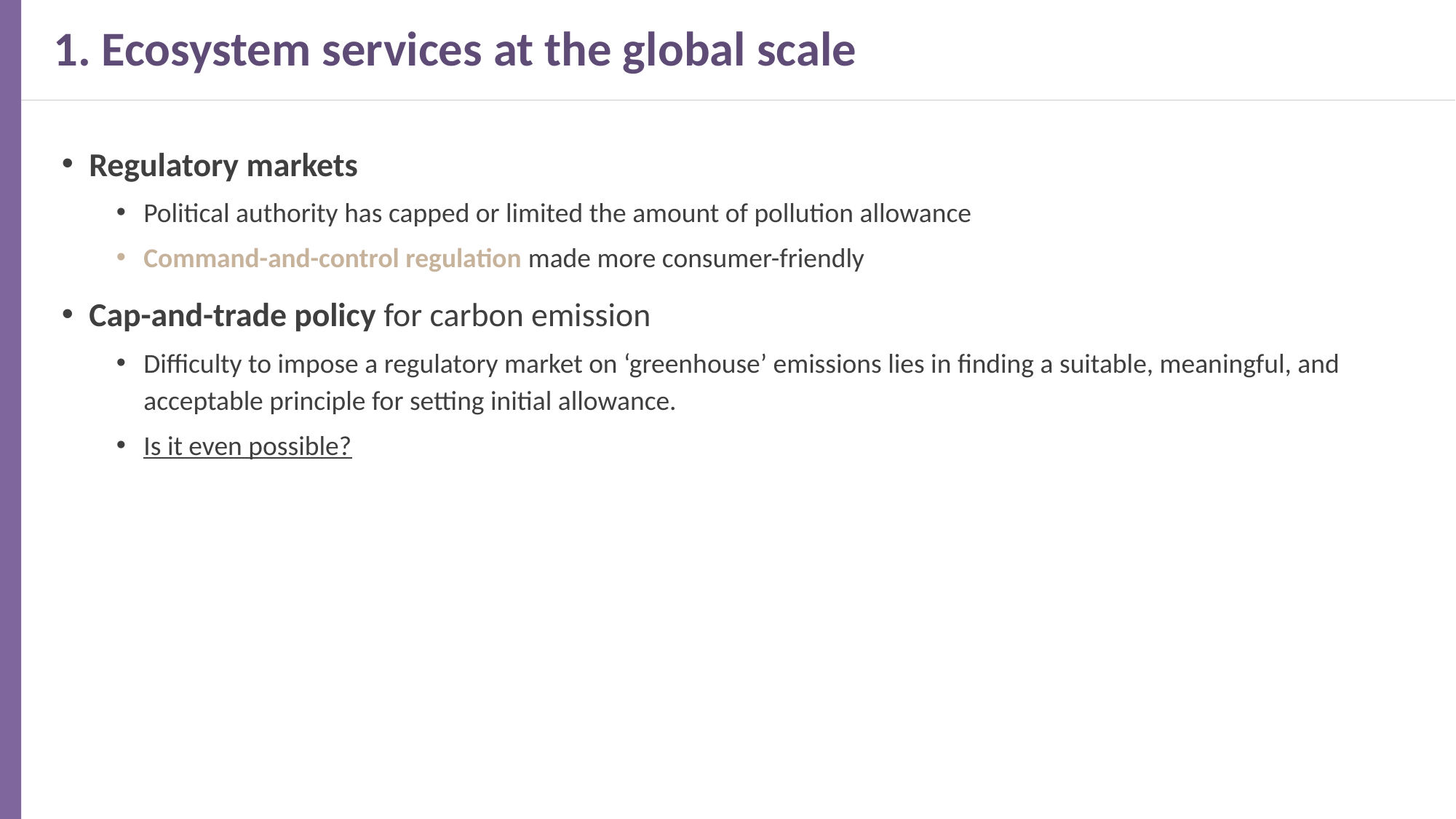

# 1. Ecosystem services at the global scale
Regulatory markets
Political authority has capped or limited the amount of pollution allowance
Command-and-control regulation made more consumer-friendly
Cap-and-trade policy for carbon emission
Difficulty to impose a regulatory market on ‘greenhouse’ emissions lies in finding a suitable, meaningful, and acceptable principle for setting initial allowance.
Is it even possible?